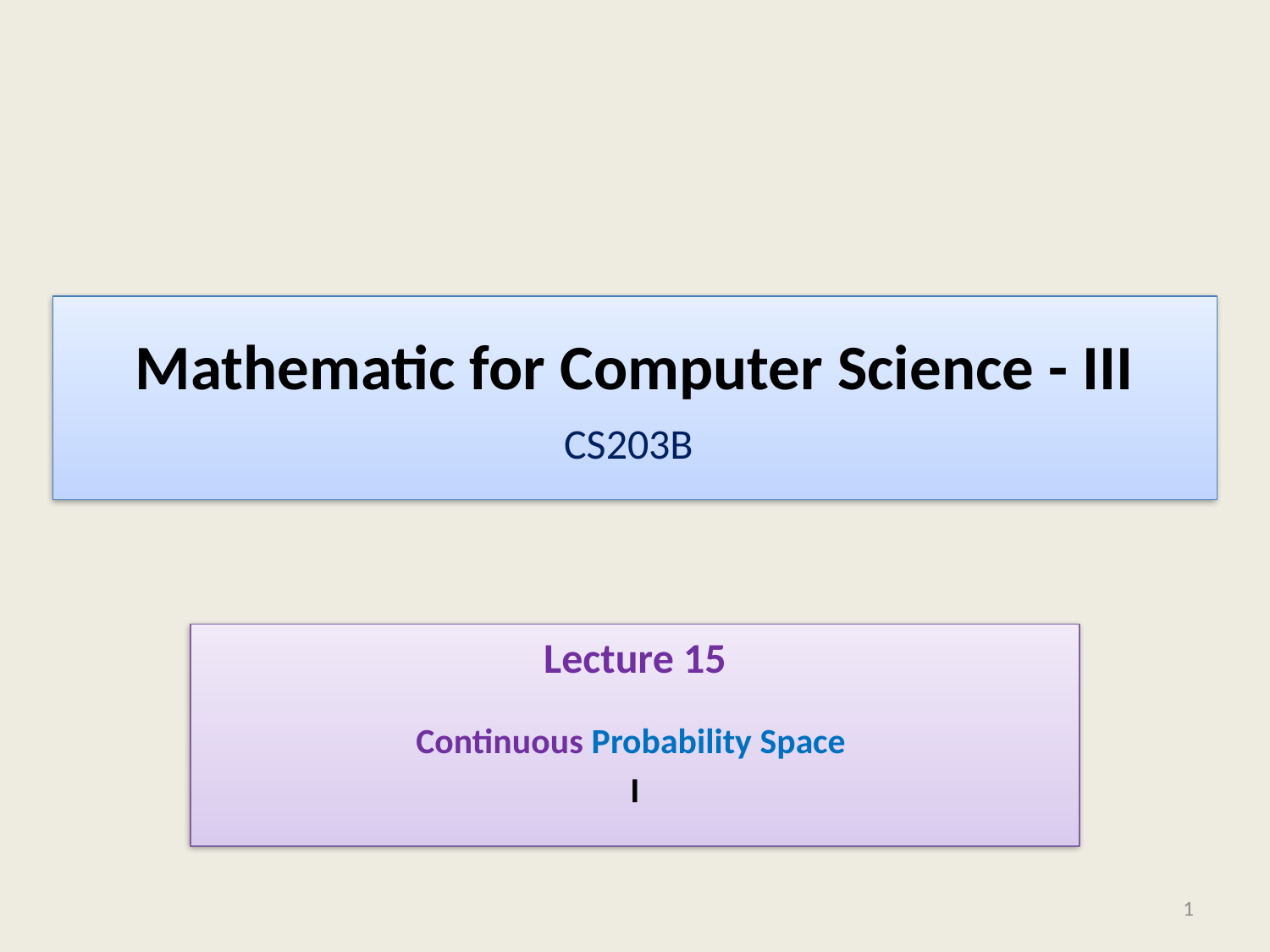

# Mathematic for Computer Science - III CS203B
Lecture 15

Continuous Probability Space
I

1